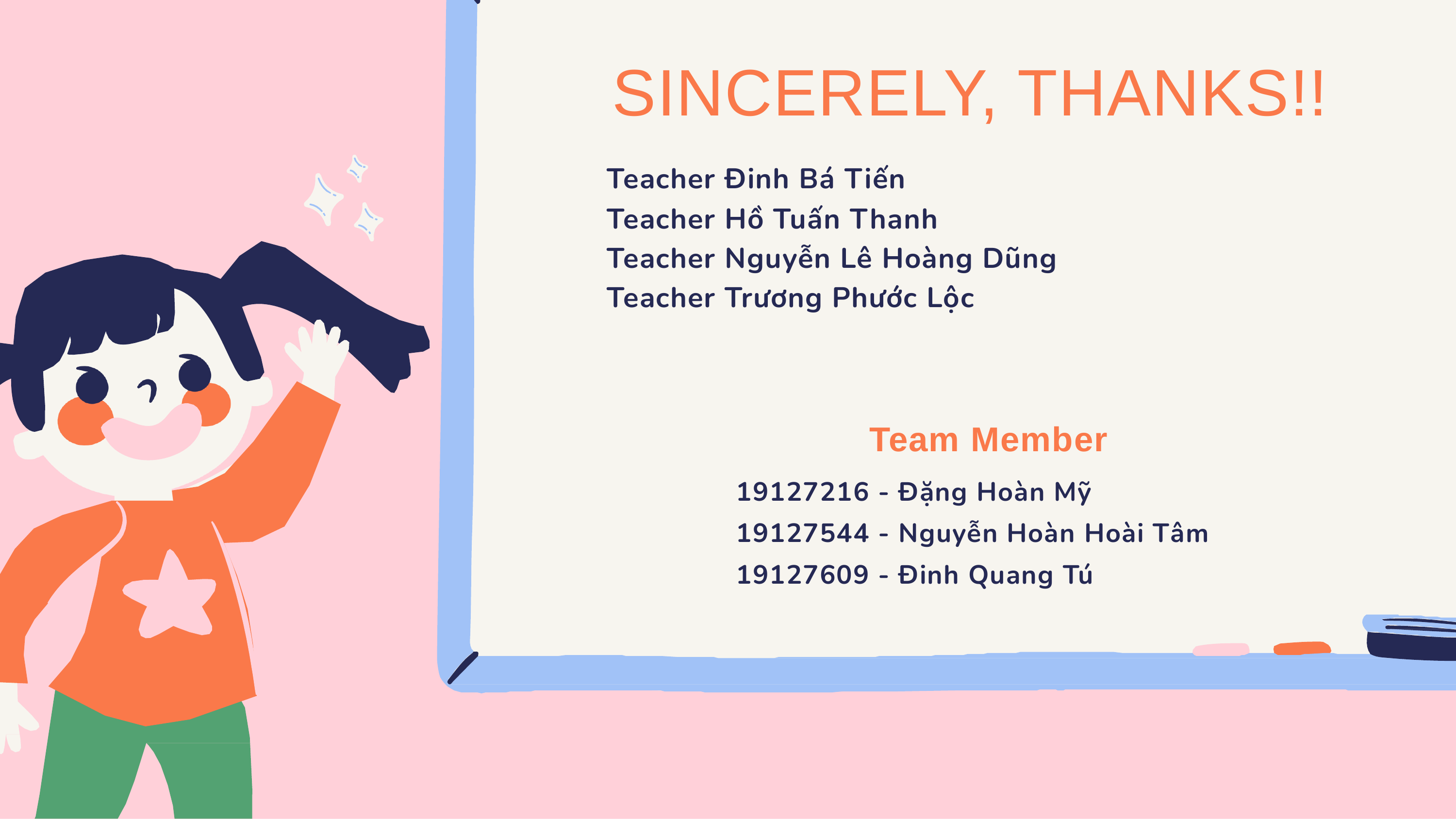

# SINCERELY, THANKS!!
Teacher Đinh Bá Tiến
Teacher Hồ Tuấn Thanh
Teacher Nguyễn Lê Hoàng Dũng  Teacher Trương Phước Lộc

Team Member
19127216 - Đặng Hoàn Mỹ
19127544 - Nguyễn Hoàn Hoài Tâm
19127609 - Đinh Quang Tú